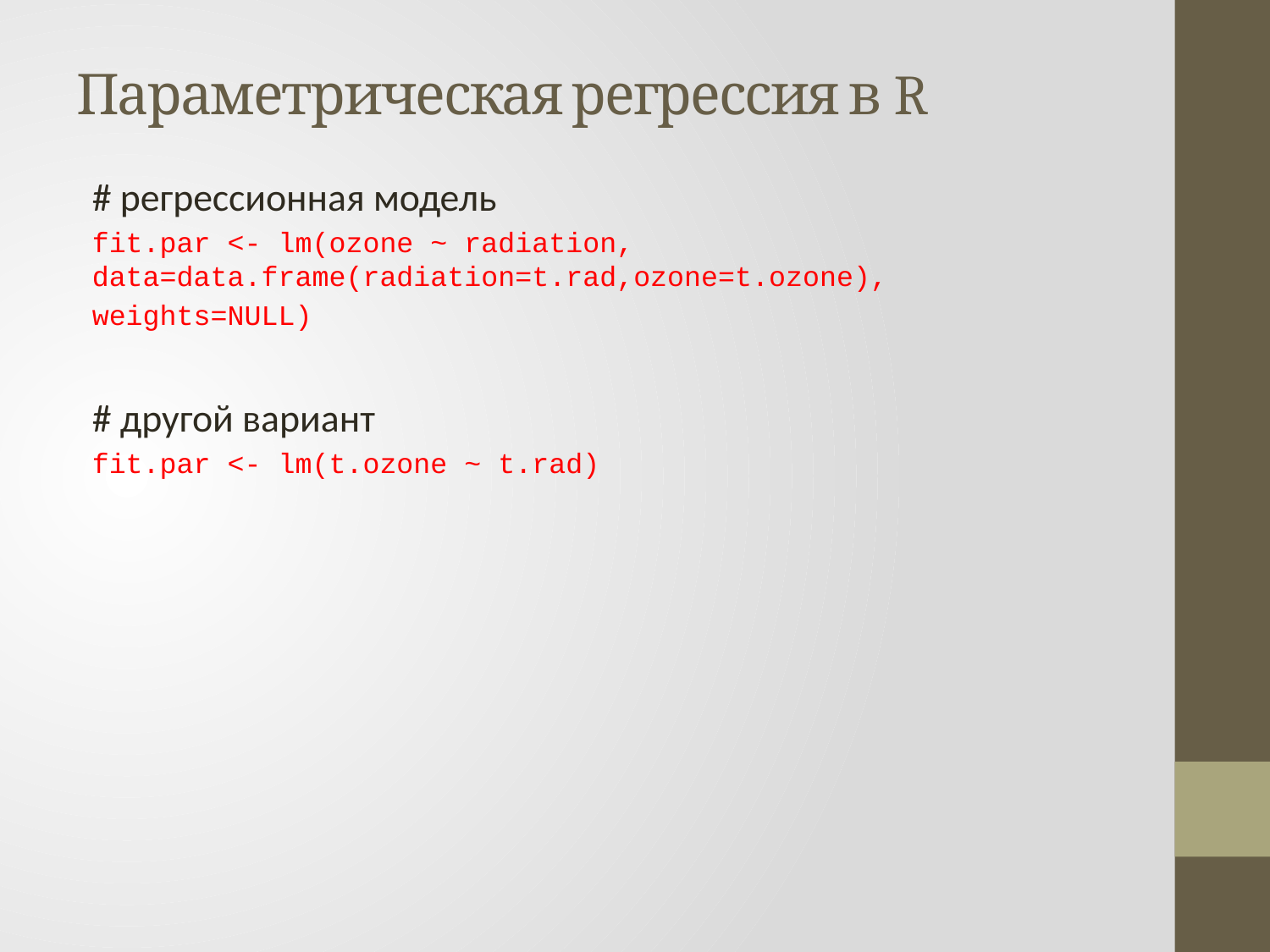

# Параметрическая регрессия в R
# регрессионная модель
fit.par <- lm(ozone ~ radiation, data=data.frame(radiation=t.rad,ozone=t.ozone),
weights=NULL)

# другой вариант
fit.par <- lm(t.ozone ~ t.rad)